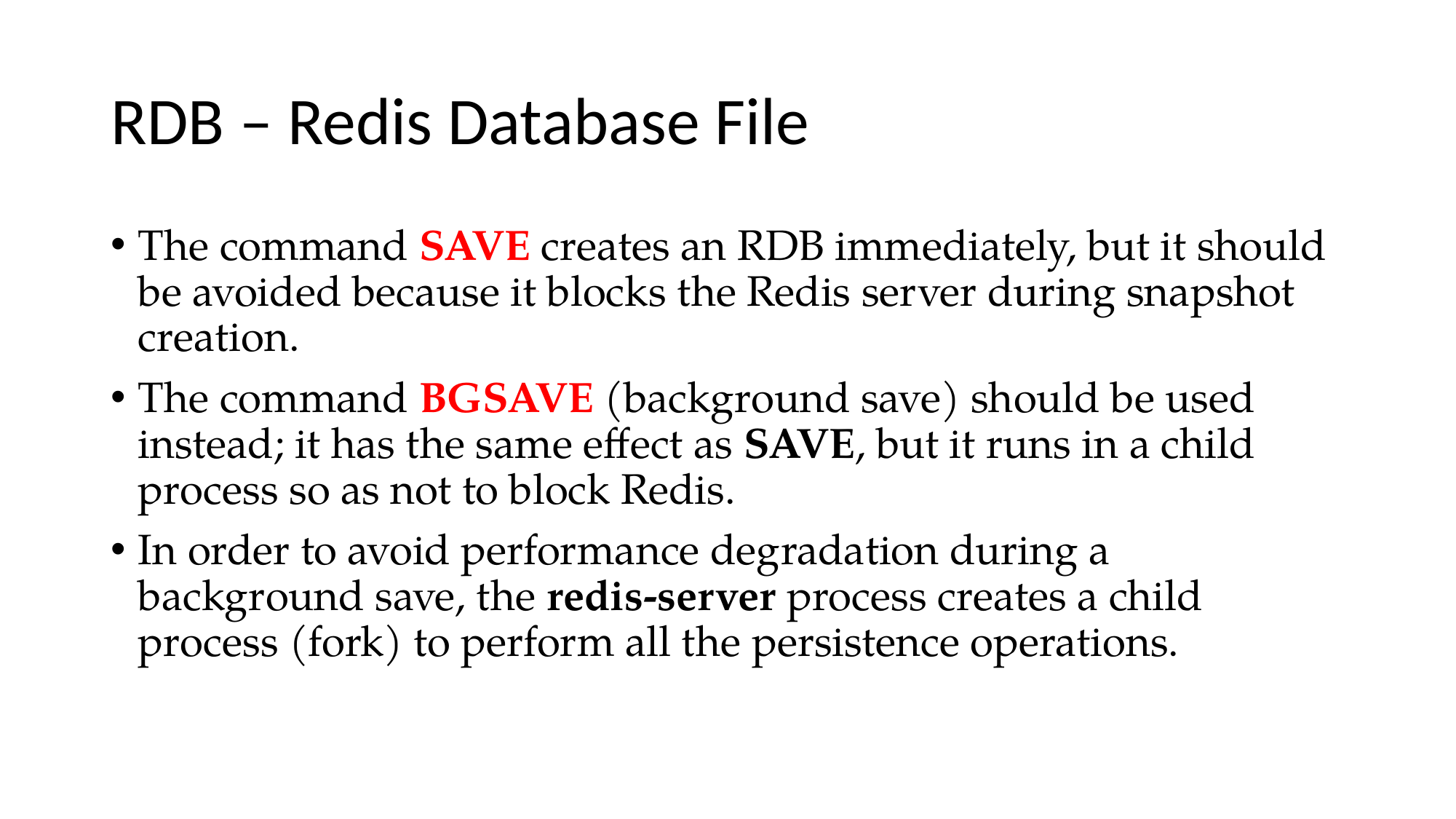

# RDB – Redis Database File
The command SAVE creates an RDB immediately, but it should be avoided because it blocks the Redis server during snapshot creation.
The command BGSAVE (background save) should be used instead; it has the same effect as SAVE, but it runs in a child process so as not to block Redis.
In order to avoid performance degradation during a background save, the redis-server process creates a child process (fork) to perform all the persistence operations.